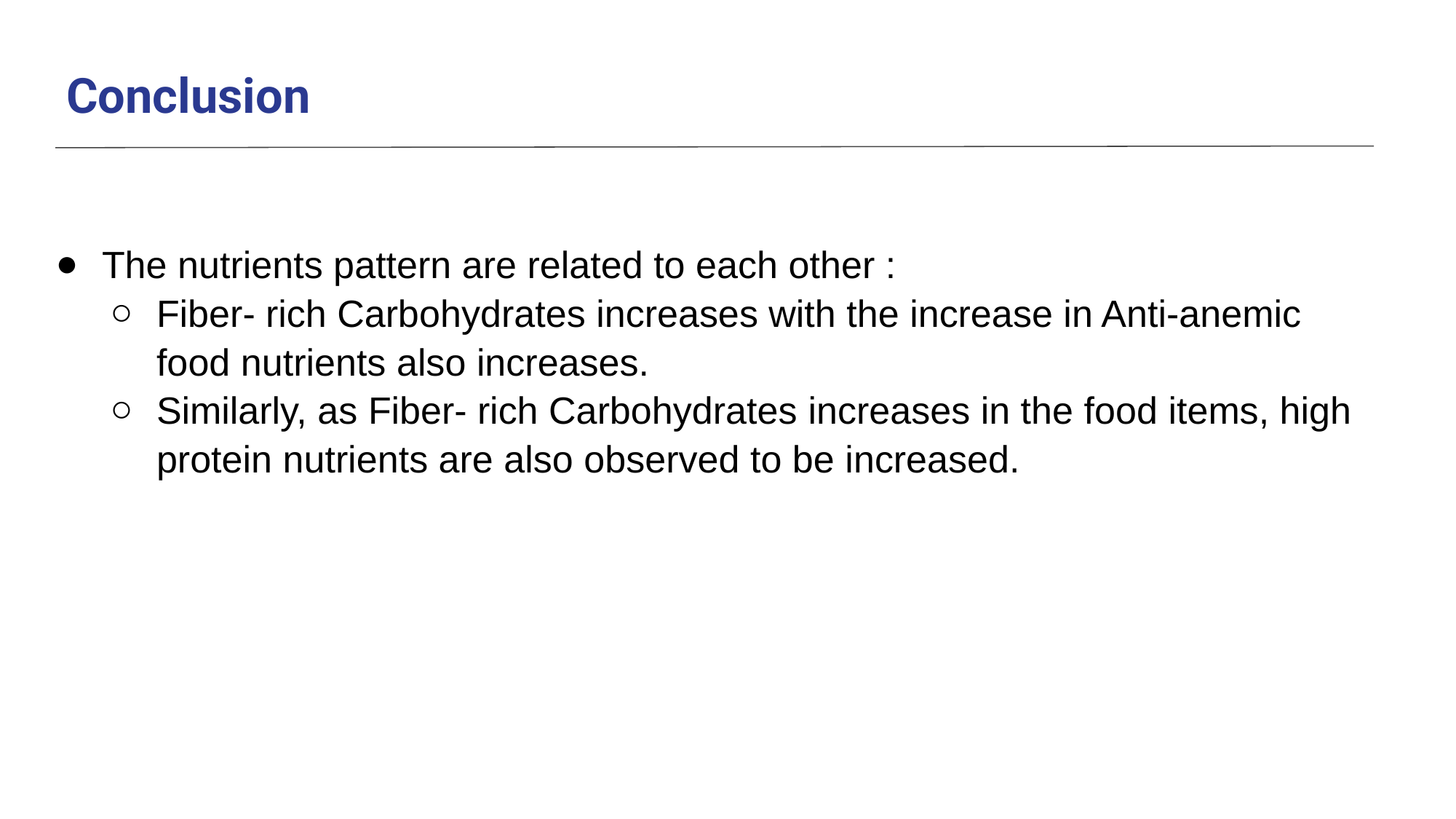

# Conclusion
The nutrients pattern are related to each other :
Fiber- rich Carbohydrates increases with the increase in Anti-anemic food nutrients also increases.
Similarly, as Fiber- rich Carbohydrates increases in the food items, high protein nutrients are also observed to be increased.